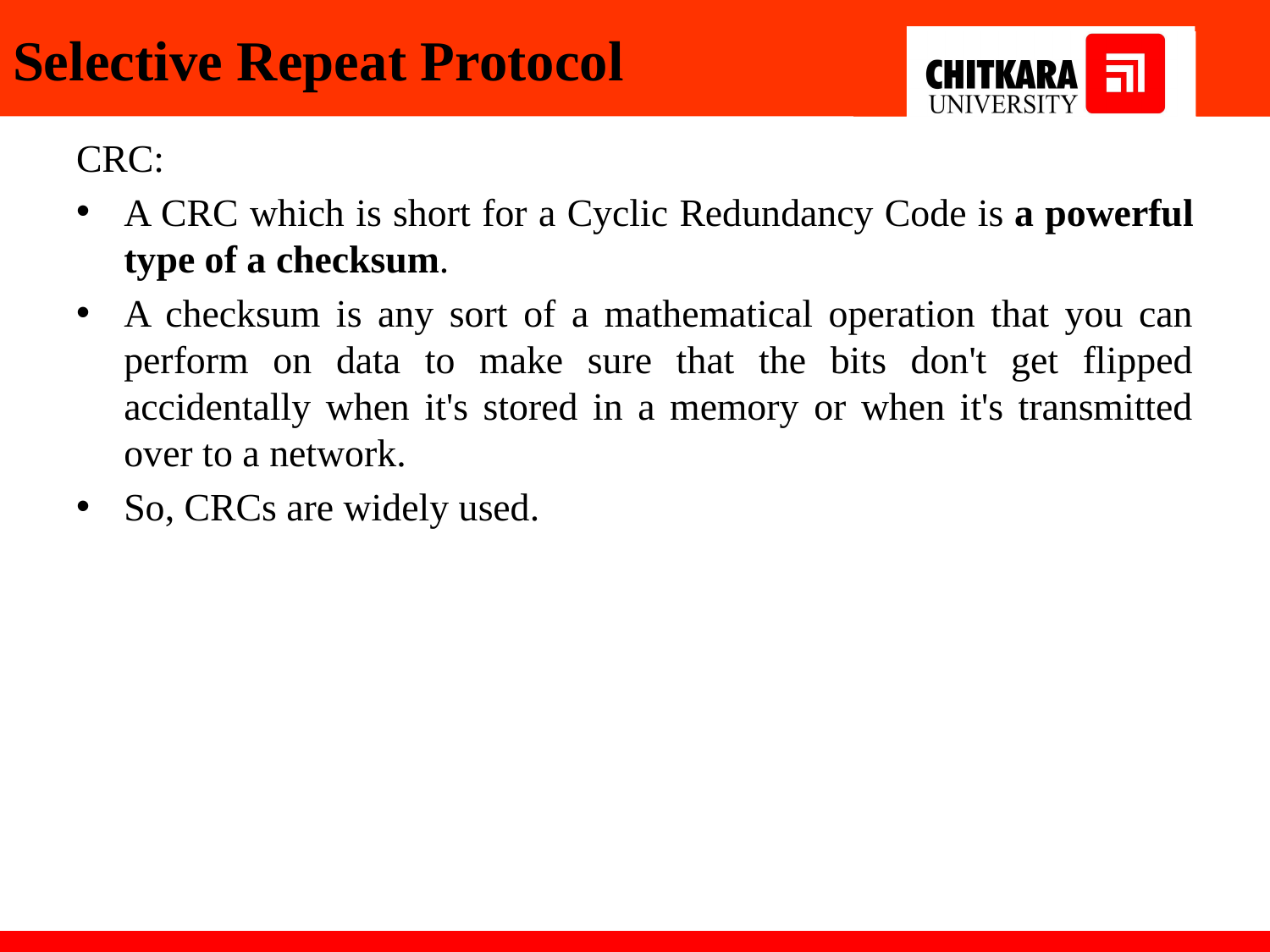

# Selective Repeat Protocol
CRC:
A CRC which is short for a Cyclic Redundancy Code is a powerful type of a checksum.
A checksum is any sort of a mathematical operation that you can perform on data to make sure that the bits don't get flipped accidentally when it's stored in a memory or when it's transmitted over to a network.
So, CRCs are widely used.